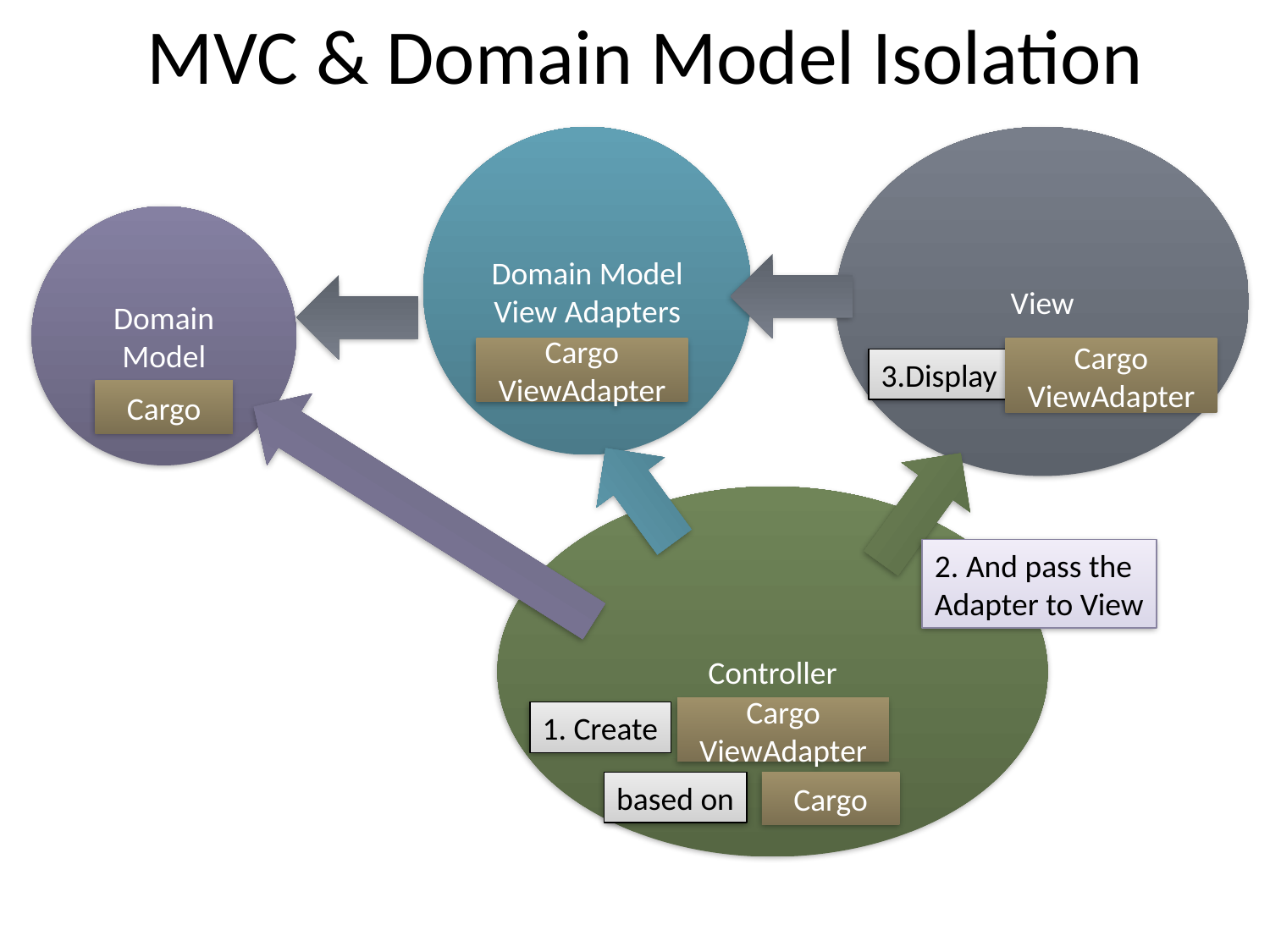

# MVC & Domain Model Isolation
Domain Model View Adapters
View
Domain Model

Cargo ViewAdapter
Cargo ViewAdapter
3.Display
Cargo

Controller
2. And pass the
Adapter to View
Cargo ViewAdapter
1. Create
based on
Cargo